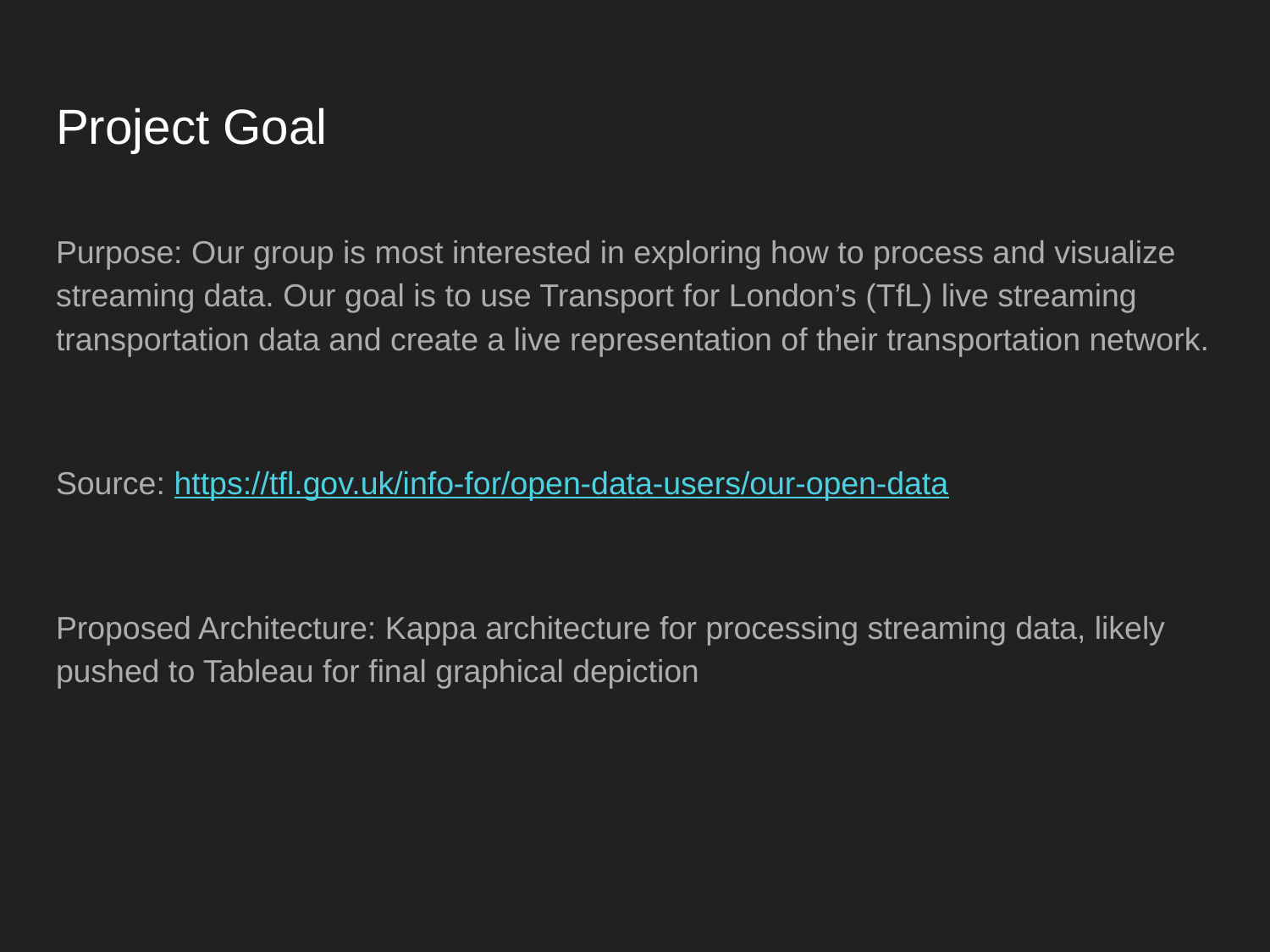

# Project Goal
Purpose: Our group is most interested in exploring how to process and visualize streaming data. Our goal is to use Transport for London’s (TfL) live streaming transportation data and create a live representation of their transportation network.

Source: https://tfl.gov.uk/info-for/open-data-users/our-open-data

Proposed Architecture: Kappa architecture for processing streaming data, likely pushed to Tableau for final graphical depiction